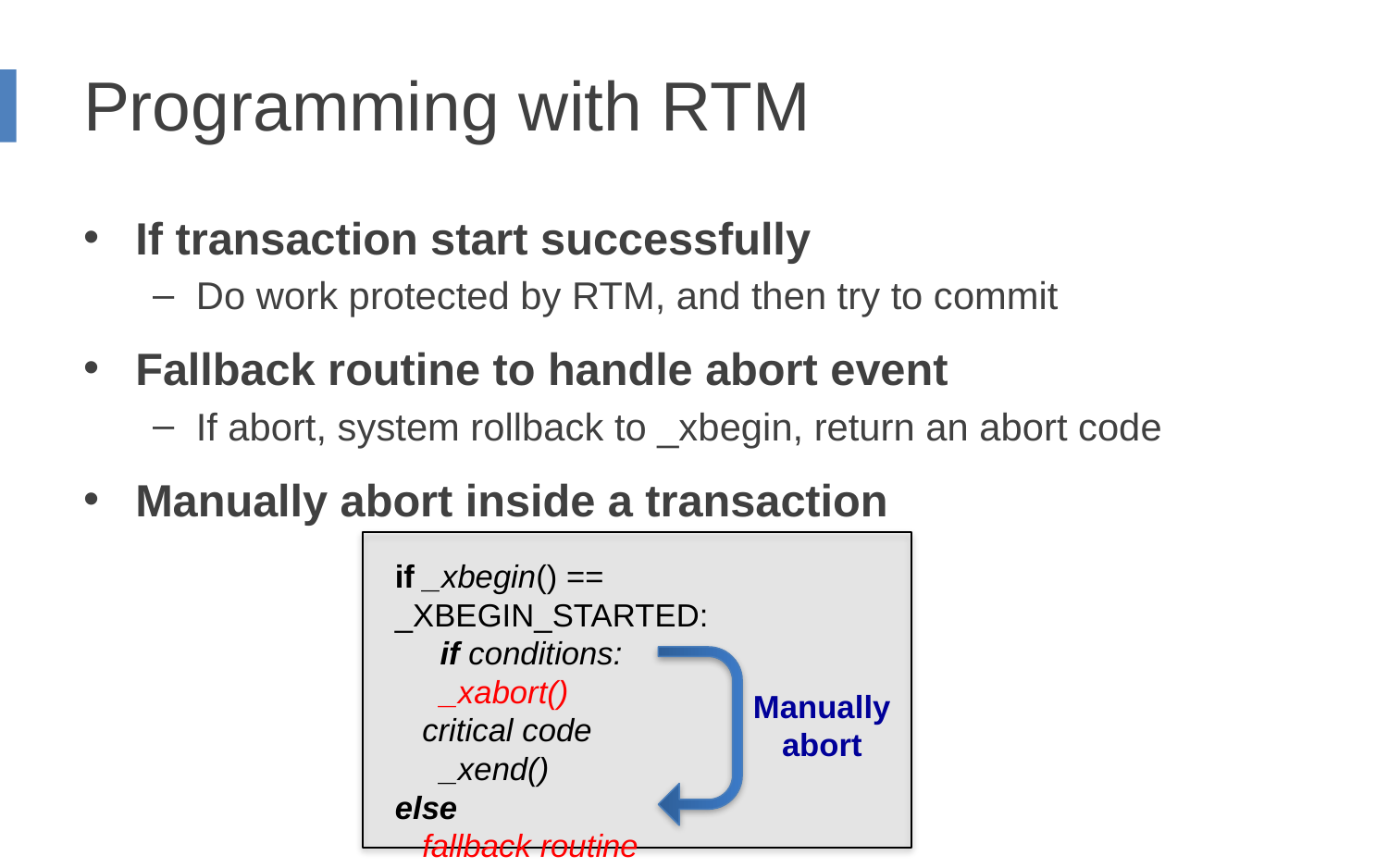

# Programming with RTM
If transaction start successfully
Do work protected by RTM, and then try to commit
Fallback routine to handle abort event
If abort, system rollback to _xbegin, return an abort code
Manually abort inside a transaction

if _xbegin() == _XBEGIN_STARTED:
     if conditions:
     _xabort()
   critical code
     _xend()
else
   fallback routine

Manually
abort